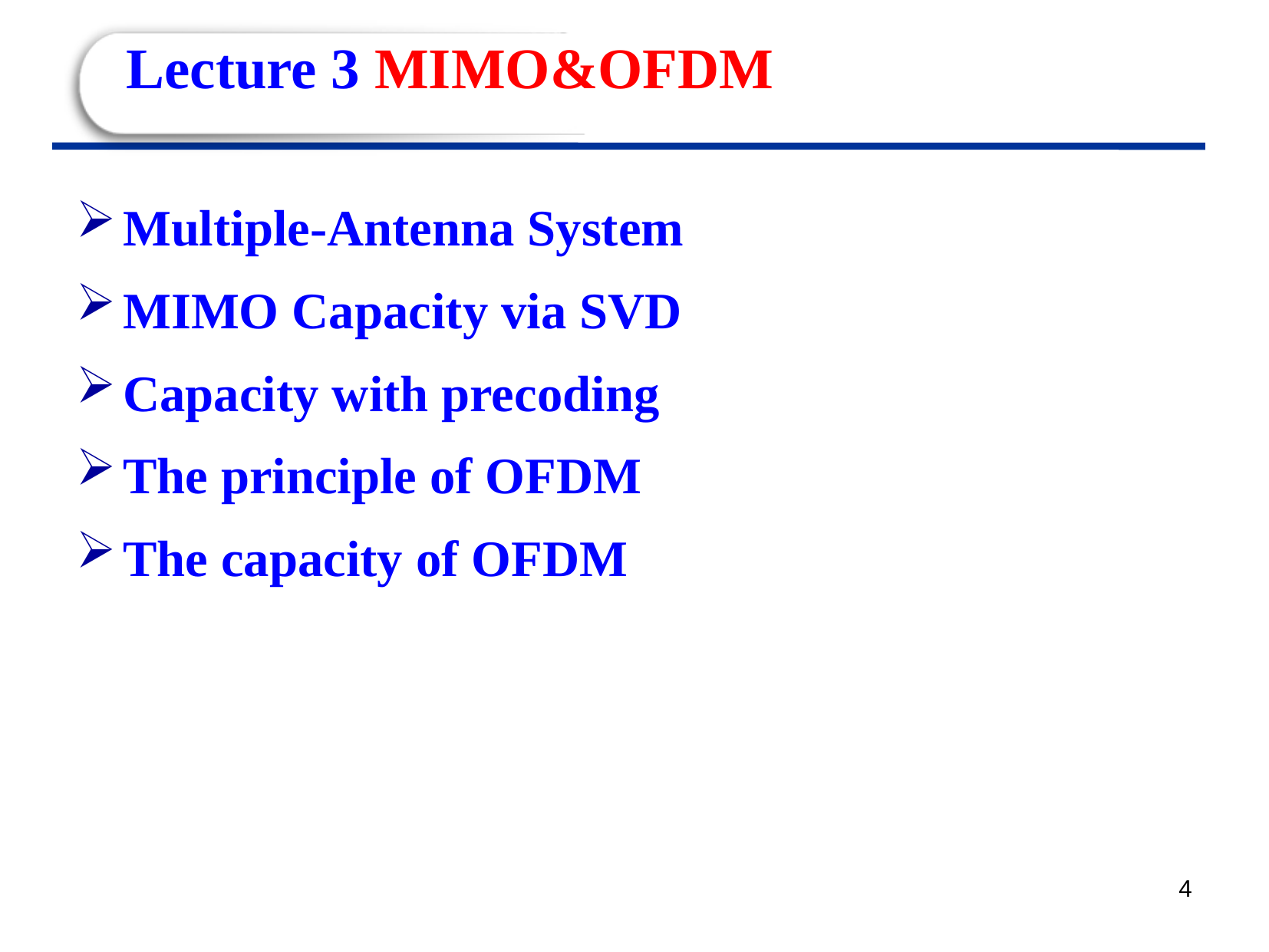

# Lecture 3 MIMO&OFDM
Multiple-Antenna System
MIMO Capacity via SVD
Capacity with precoding
The principle of OFDM
The capacity of OFDM

4